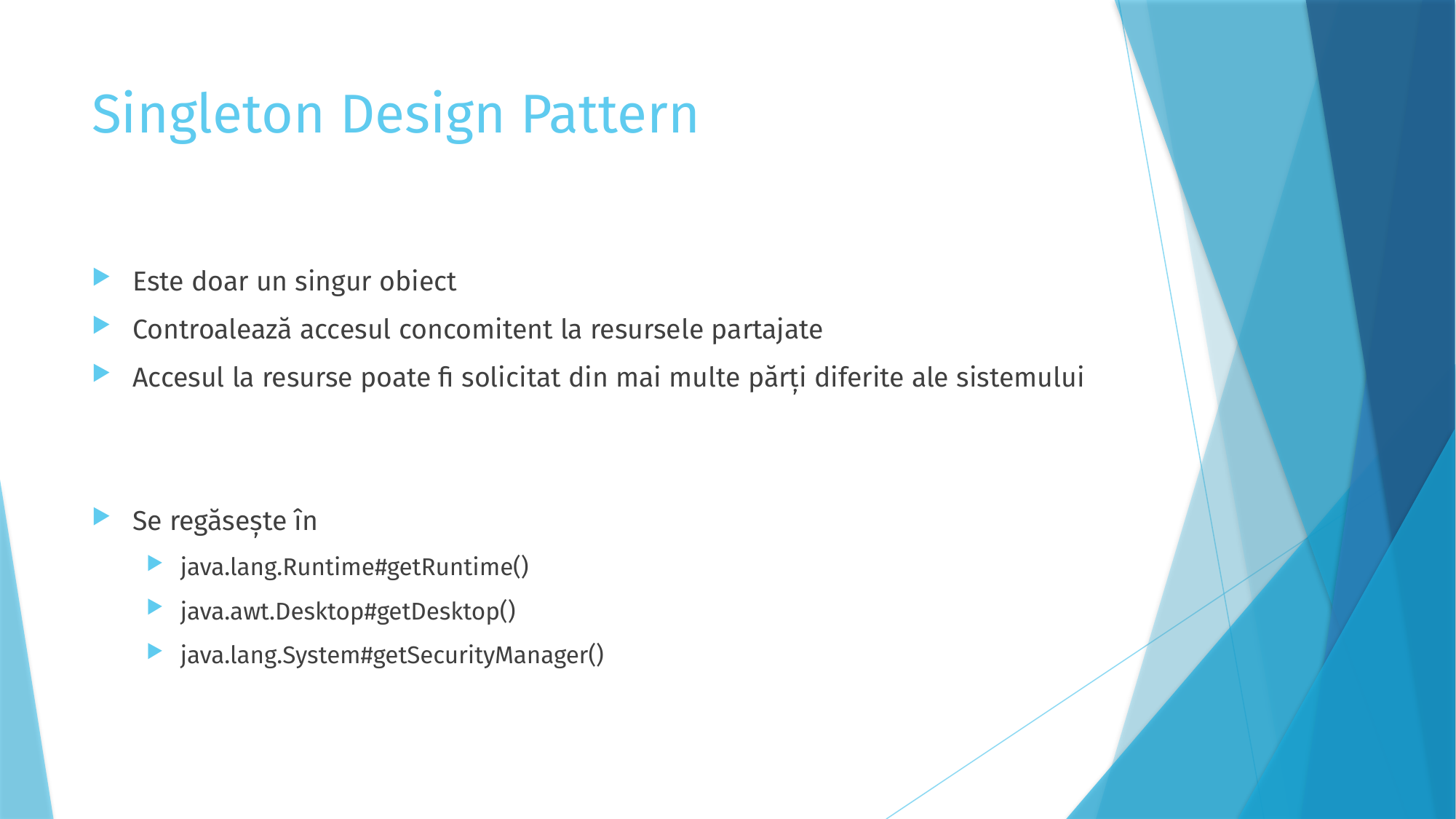

# Singleton Design Pattern
Este doar un singur obiect
Controalează accesul concomitent la resursele partajate
Accesul la resurse poate fi solicitat din mai multe părți diferite ale sistemului

Se regăsește în
java.lang.Runtime#getRuntime()
java.awt.Desktop#getDesktop()
java.lang.System#getSecurityManager()